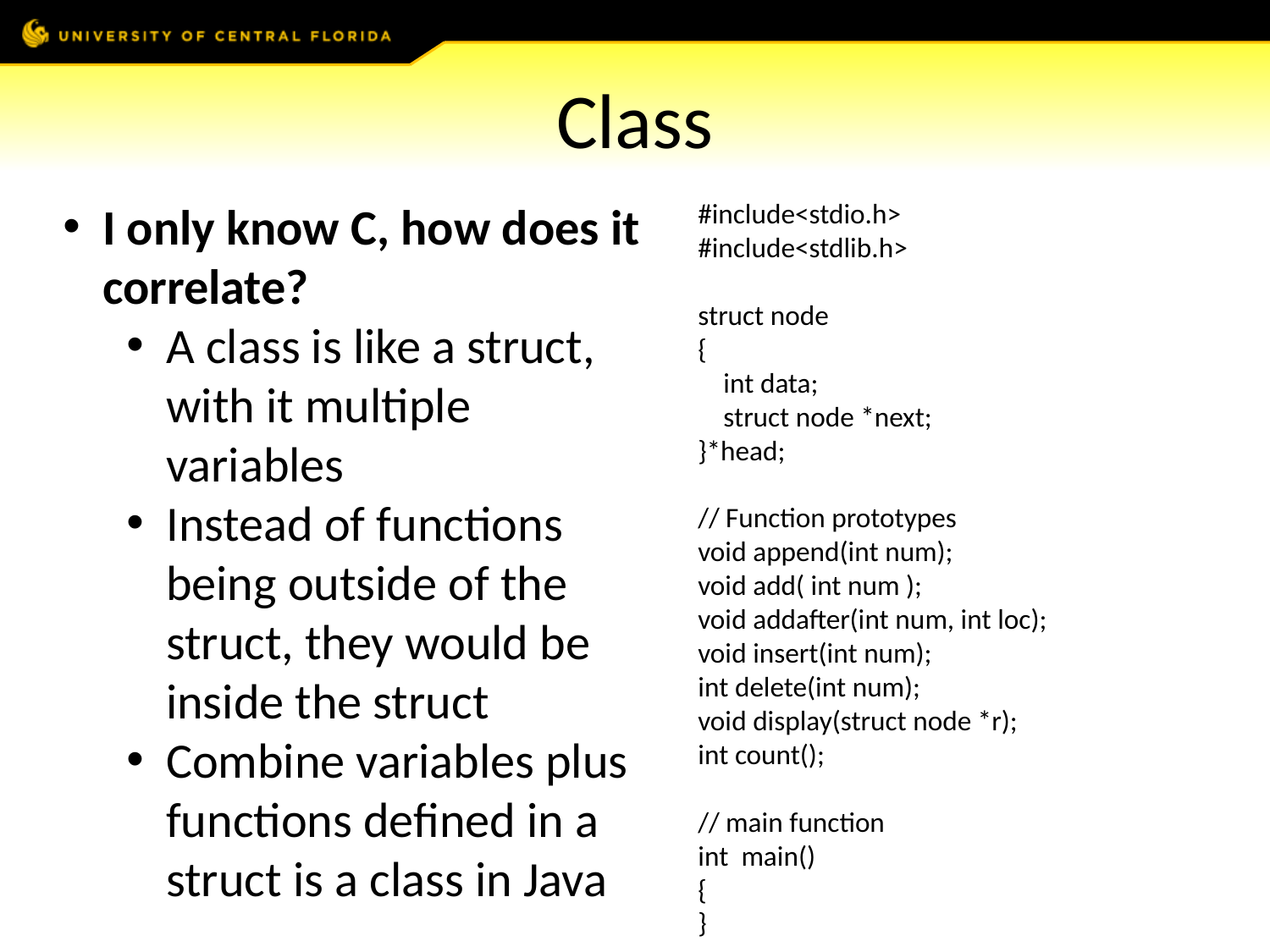

# Class
I only know C, how does it correlate?
A class is like a struct, with it multiple variables
Instead of functions being outside of the struct, they would be inside the struct
Combine variables plus functions defined in a struct is a class in Java

#include<stdio.h>
#include<stdlib.h>

struct node
{
    int data;
    struct node *next;
}*head;

// Function prototypes
void append(int num);
void add( int num );
void addafter(int num, int loc);
void insert(int num);
int delete(int num);
void display(struct node *r);
int count();

// main function
int  main()
{
}